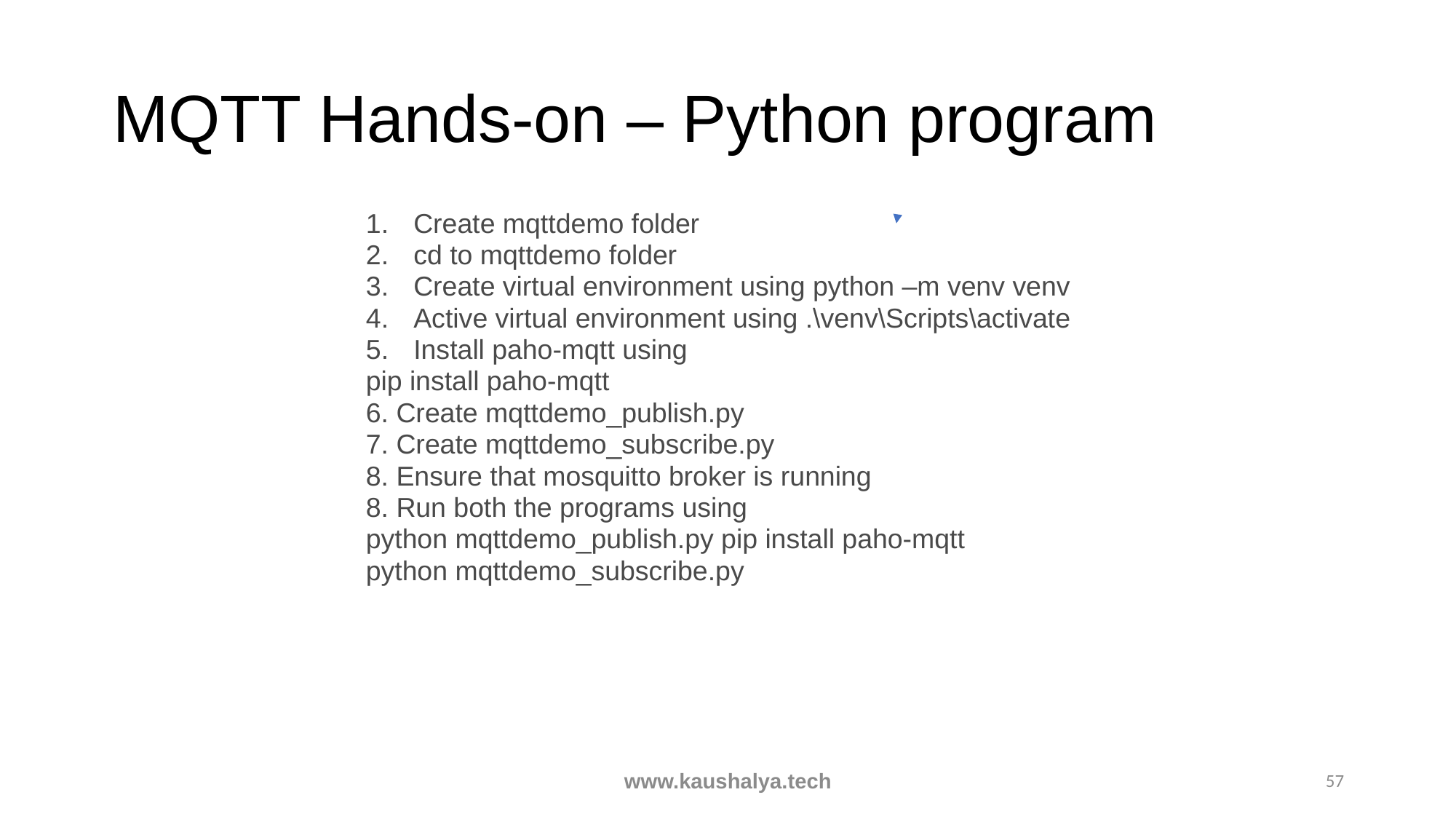

# MQTT Hands-on – Python program
Create mqttdemo folder
cd to mqttdemo folder
Create virtual environment using python –m venv venv
Active virtual environment using .\venv\Scripts\activate
Install paho-mqtt using
	pip install paho-mqtt
6. Create mqttdemo_publish.py
7. Create mqttdemo_subscribe.py
8. Ensure that mosquitto broker is running
8. Run both the programs using
python mqttdemo_publish.py pip install paho-mqtt
python mqttdemo_subscribe.py

www.kaushalya.tech
57